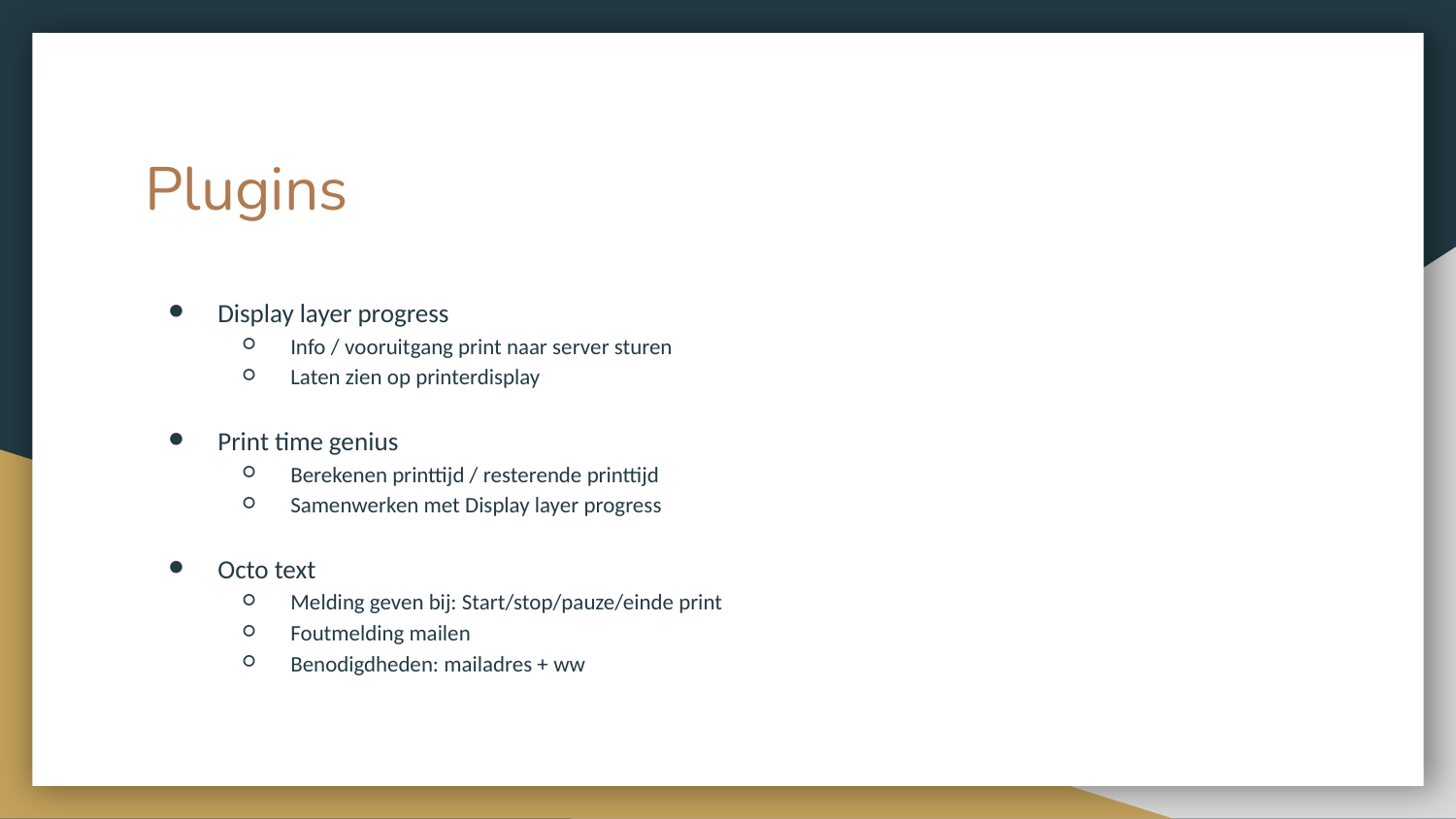

# Plugins
Display layer progress
Info / vooruitgang print naar server sturen
Laten zien op printerdisplay
Print time genius
Berekenen printtijd / resterende printtijd
Samenwerken met Display layer progress
Octo text
Melding geven bij: Start/stop/pauze/einde print
Foutmelding mailen
Benodigdheden: mailadres + ww